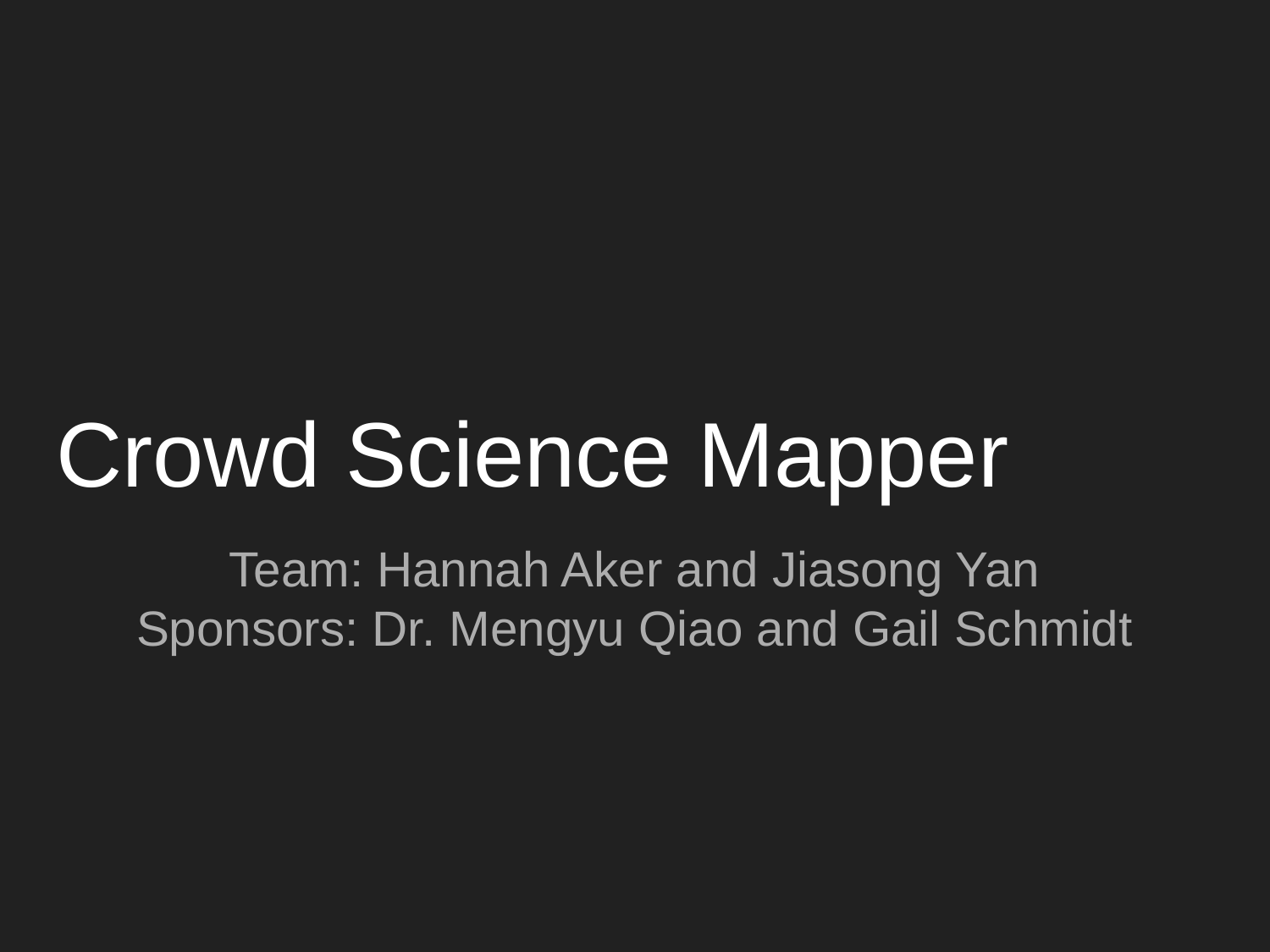

# Crowd Science Mapper
Team: Hannah Aker and Jiasong Yan
Sponsors: Dr. Mengyu Qiao and Gail Schmidt